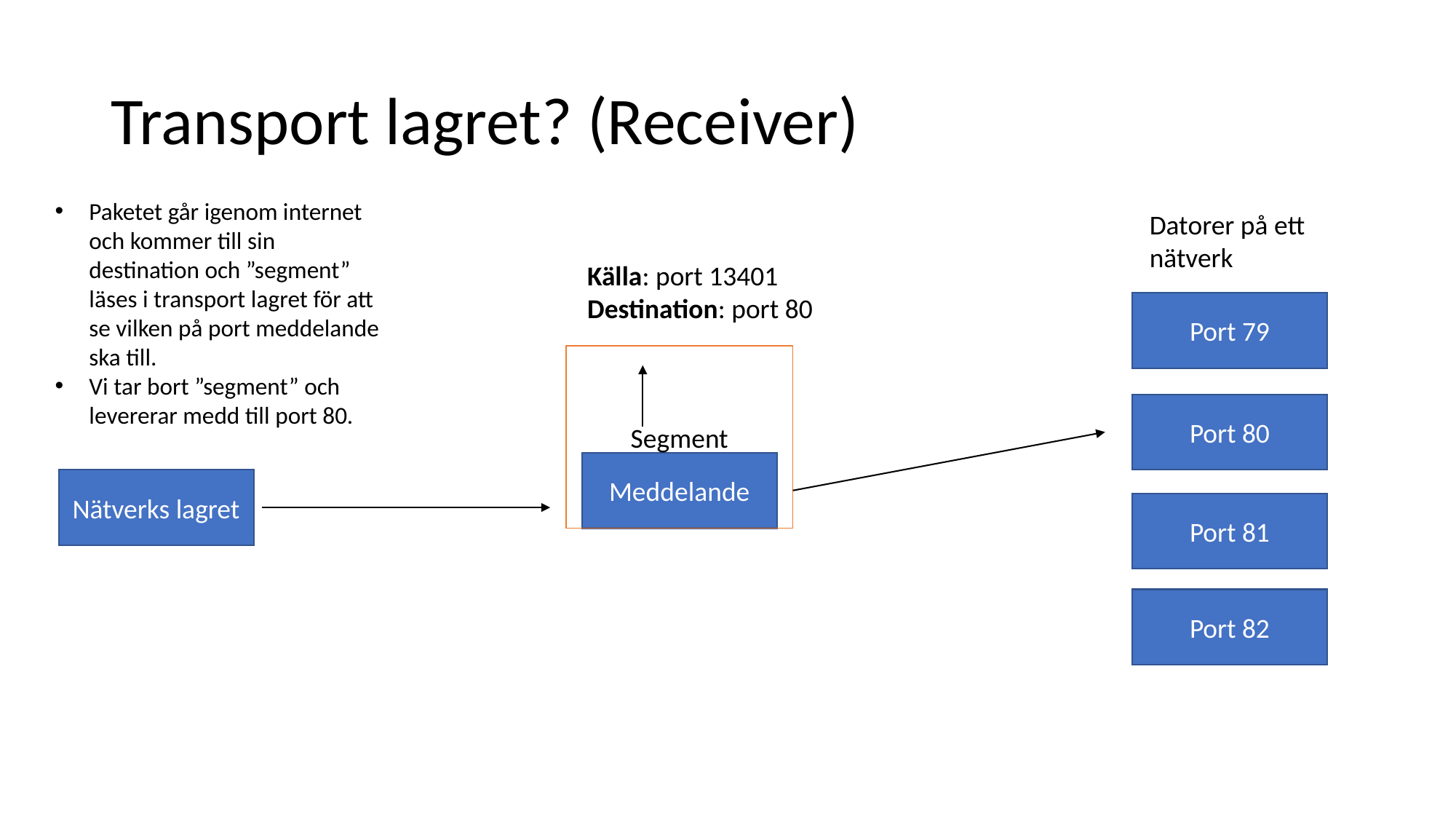

# Transport lagret? (Receiver)
Paketet går igenom internet och kommer till sin destination och ”segment” läses i transport lagret för att se vilken på port meddelande ska till.
Vi tar bort ”segment” och levererar medd till port 80.
Datorer på ett nätverk
Källa: port 13401
Destination: port 80
Port 79
Segment
Port 80
Meddelande
Nätverks lagret

Port 81

Port 82